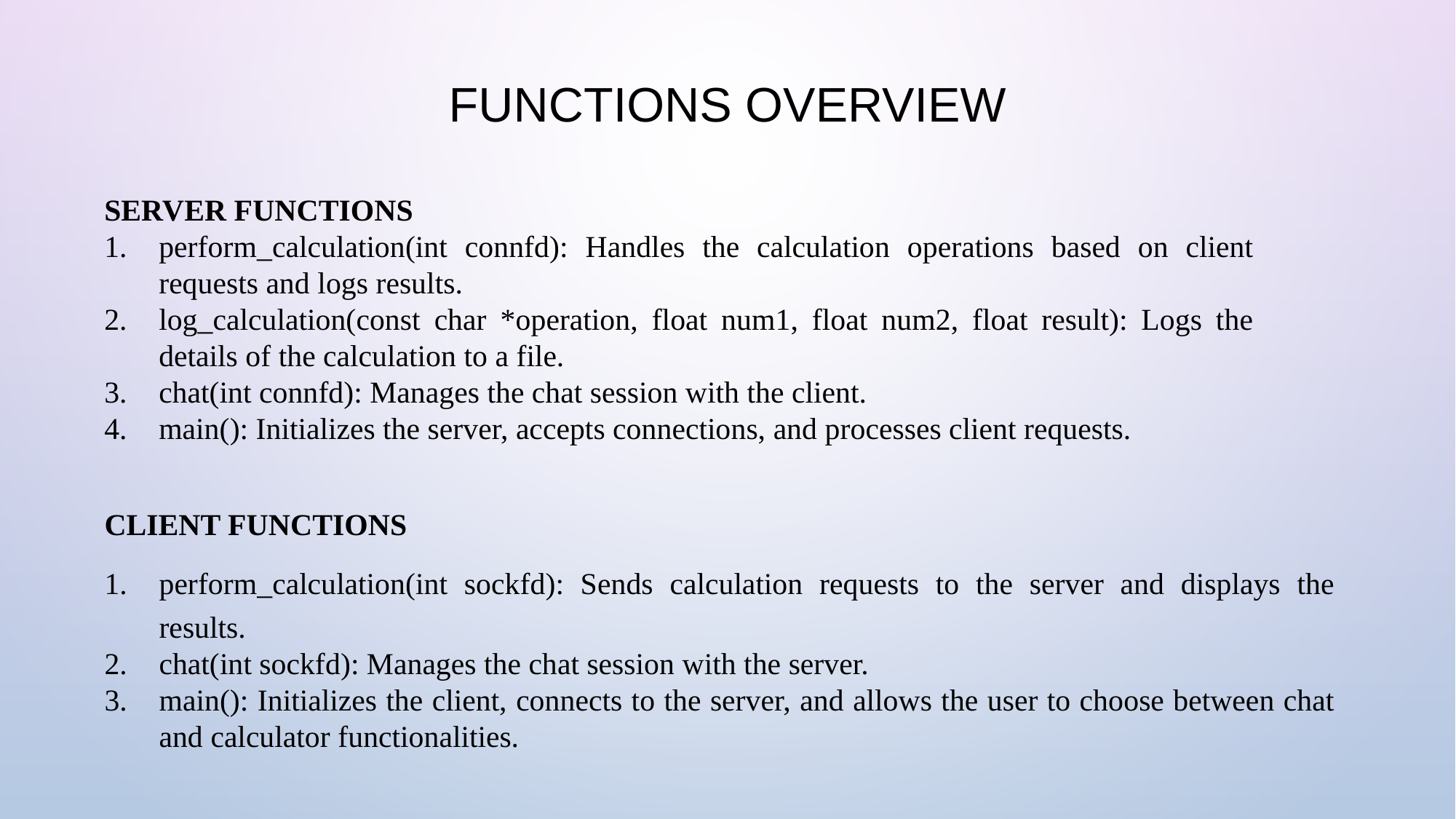

# Functions Overview
SERVER FUNCTIONS
perform_calculation(int connfd): Handles the calculation operations based on client requests and logs results.
log_calculation(const char *operation, float num1, float num2, float result): Logs the details of the calculation to a file.
chat(int connfd): Manages the chat session with the client.
main(): Initializes the server, accepts connections, and processes client requests.
CLIENT FUNCTIONS
perform_calculation(int sockfd): Sends calculation requests to the server and displays the results.
chat(int sockfd): Manages the chat session with the server.
main(): Initializes the client, connects to the server, and allows the user to choose between chat and calculator functionalities.